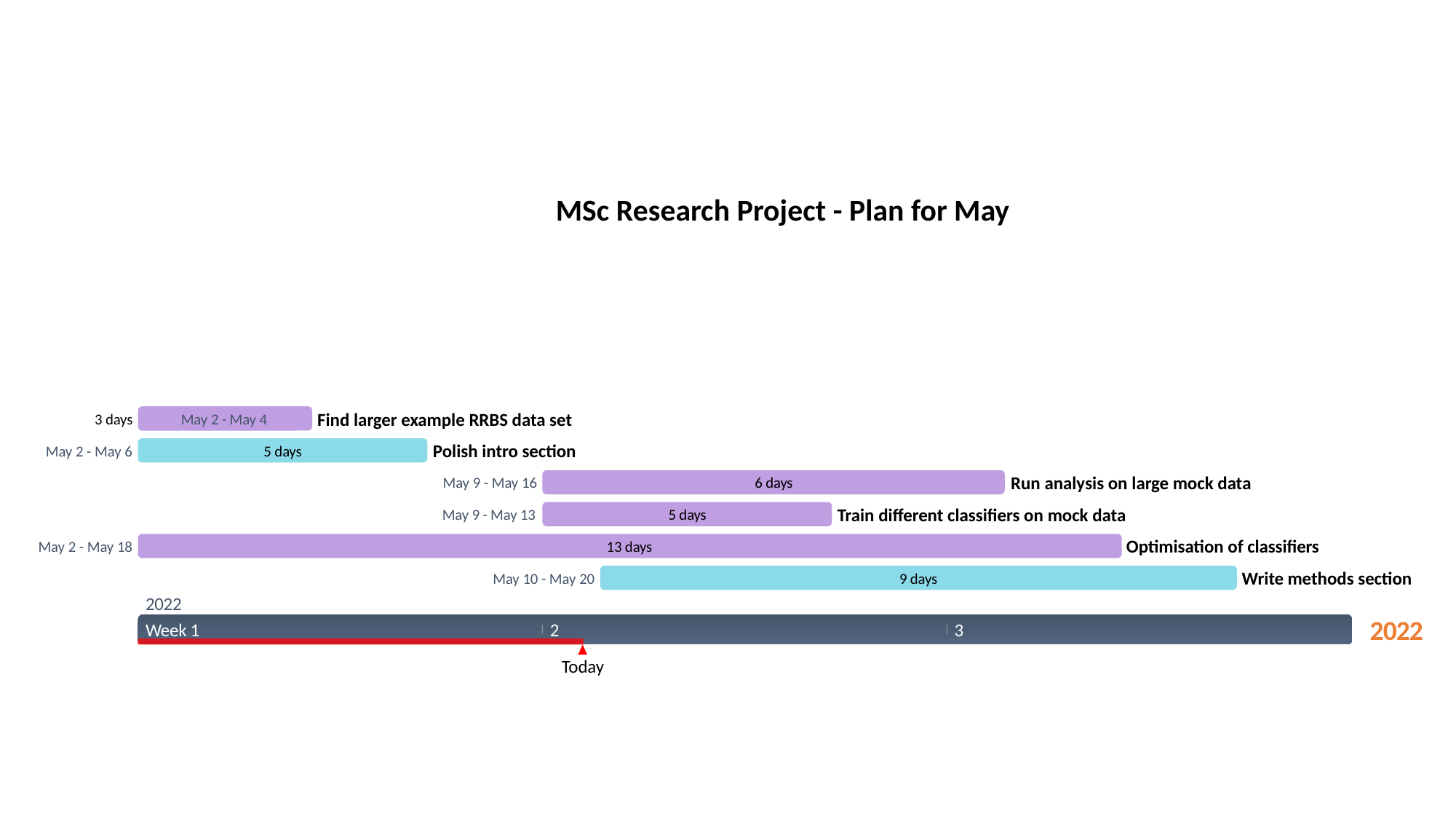

2022

MSc Research Project - Plan for May

Find larger example RRBS data set
3 days
May 2 - May 4

Polish intro section
May 2 - May 6
5 days

Run analysis on large mock data
May 9 - May 16
6 days

Train different classifiers on mock data
May 9 - May 13
5 days

Optimisation of classifiers
May 2 - May 18
13 days

Write methods section
May 10 - May 20
9 days
2022
2022

Week 1
2
3

Today